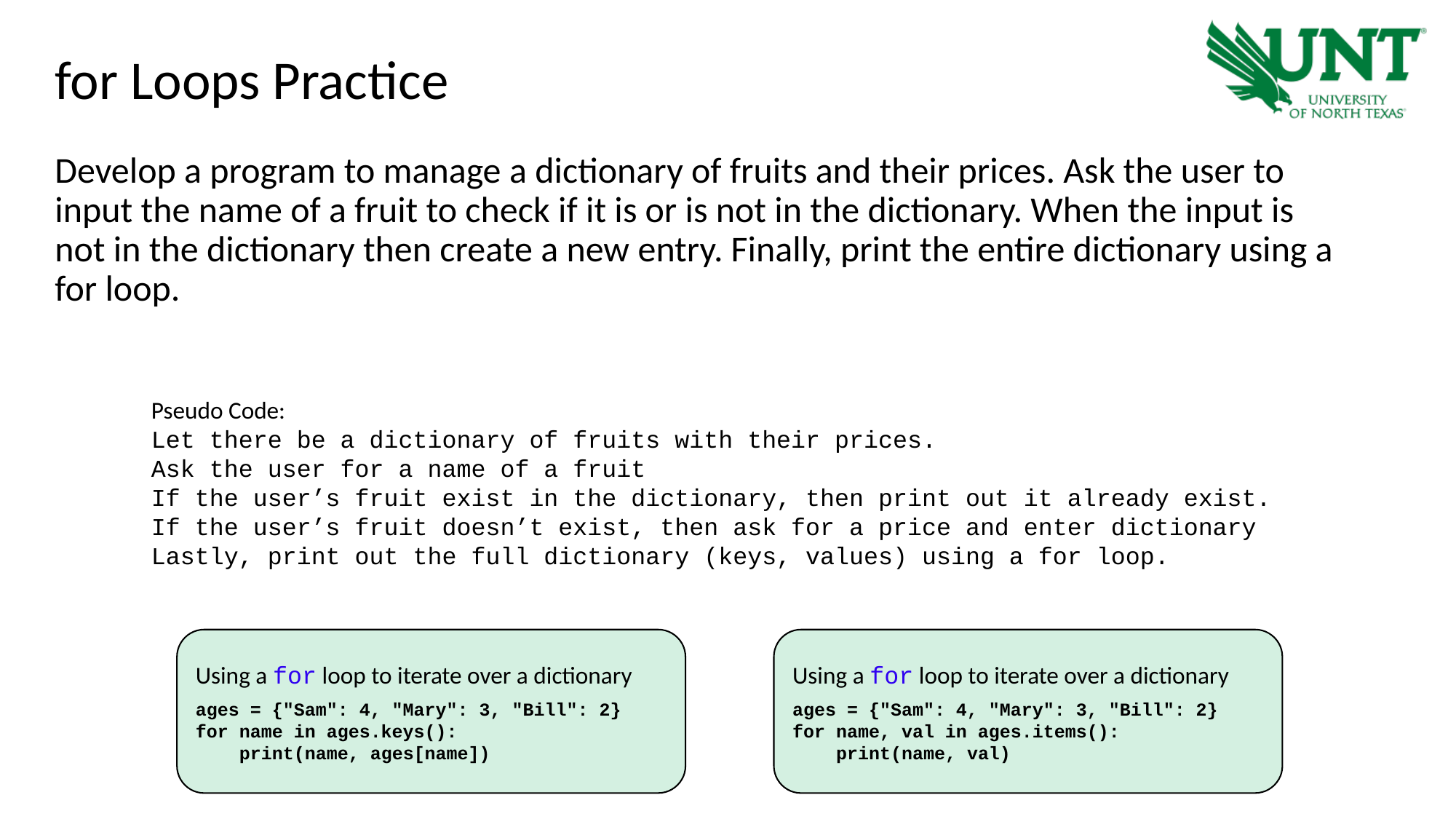

# for Loops Practice
Develop a program to manage a dictionary of fruits and their prices. Ask the user to input the name of a fruit to check if it is or is not in the dictionary. When the input is not in the dictionary then create a new entry. Finally, print the entire dictionary using a for loop.
Pseudo Code:
Let there be a dictionary of fruits with their prices.
Ask the user for a name of a fruit
If the user’s fruit exist in the dictionary, then print out it already exist.
If the user’s fruit doesn’t exist, then ask for a price and enter dictionary
Lastly, print out the full dictionary (keys, values) using a for loop.
Using a for loop to iterate over a dictionary
ages = {"Sam": 4, "Mary": 3, "Bill": 2}
for name in ages.keys():
    print(name, ages[name])
Using a for loop to iterate over a dictionary
ages = {"Sam": 4, "Mary": 3, "Bill": 2}
for name, val in ages.items():
    print(name, val)